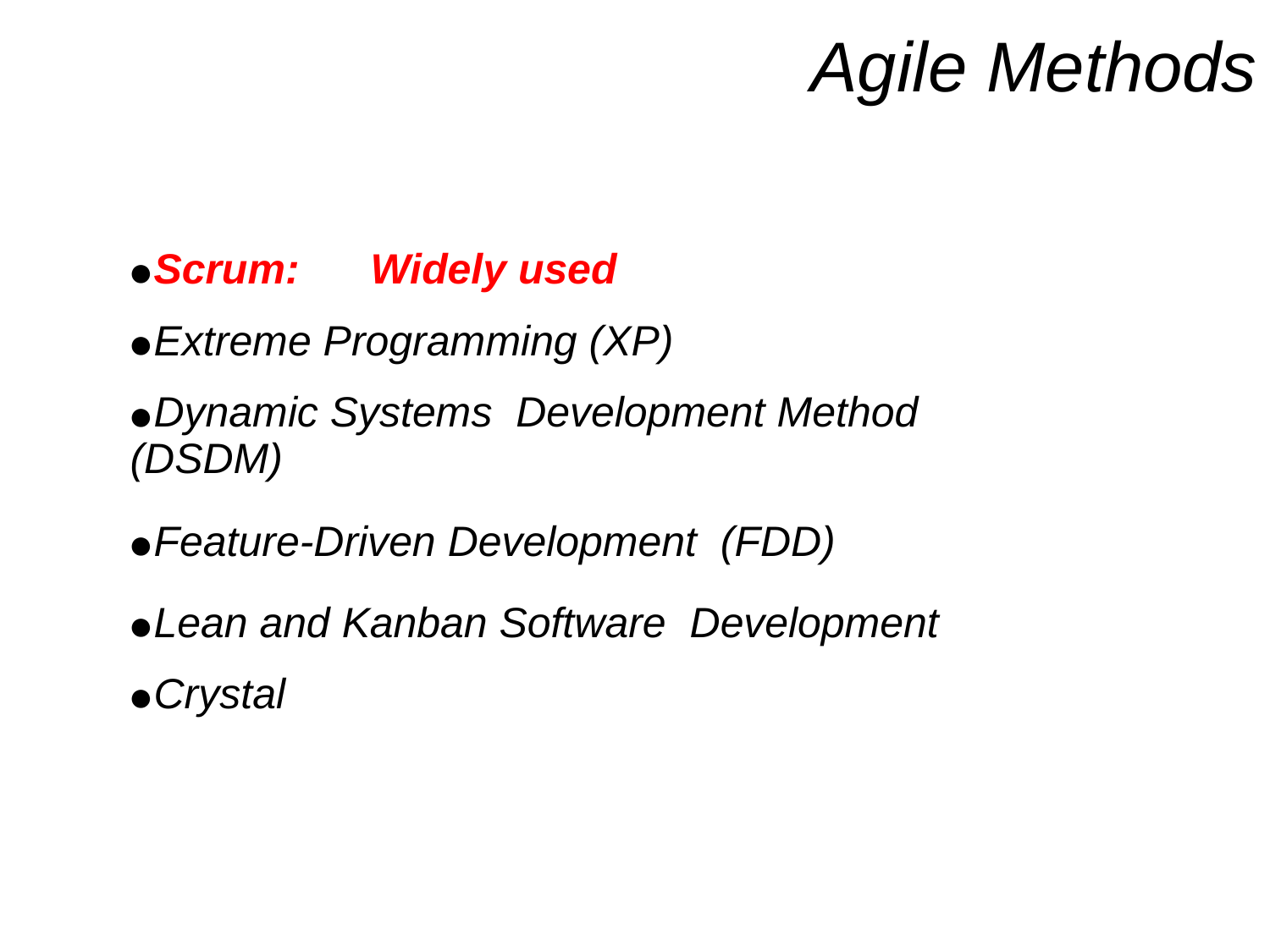

Agile Methods
Scrum:      Widely used
Extreme Programming (XP)
Dynamic Systems  Development Method  (DSDM)
Feature-Driven Development  (FDD)
Lean and Kanban Software  Development
Crystal